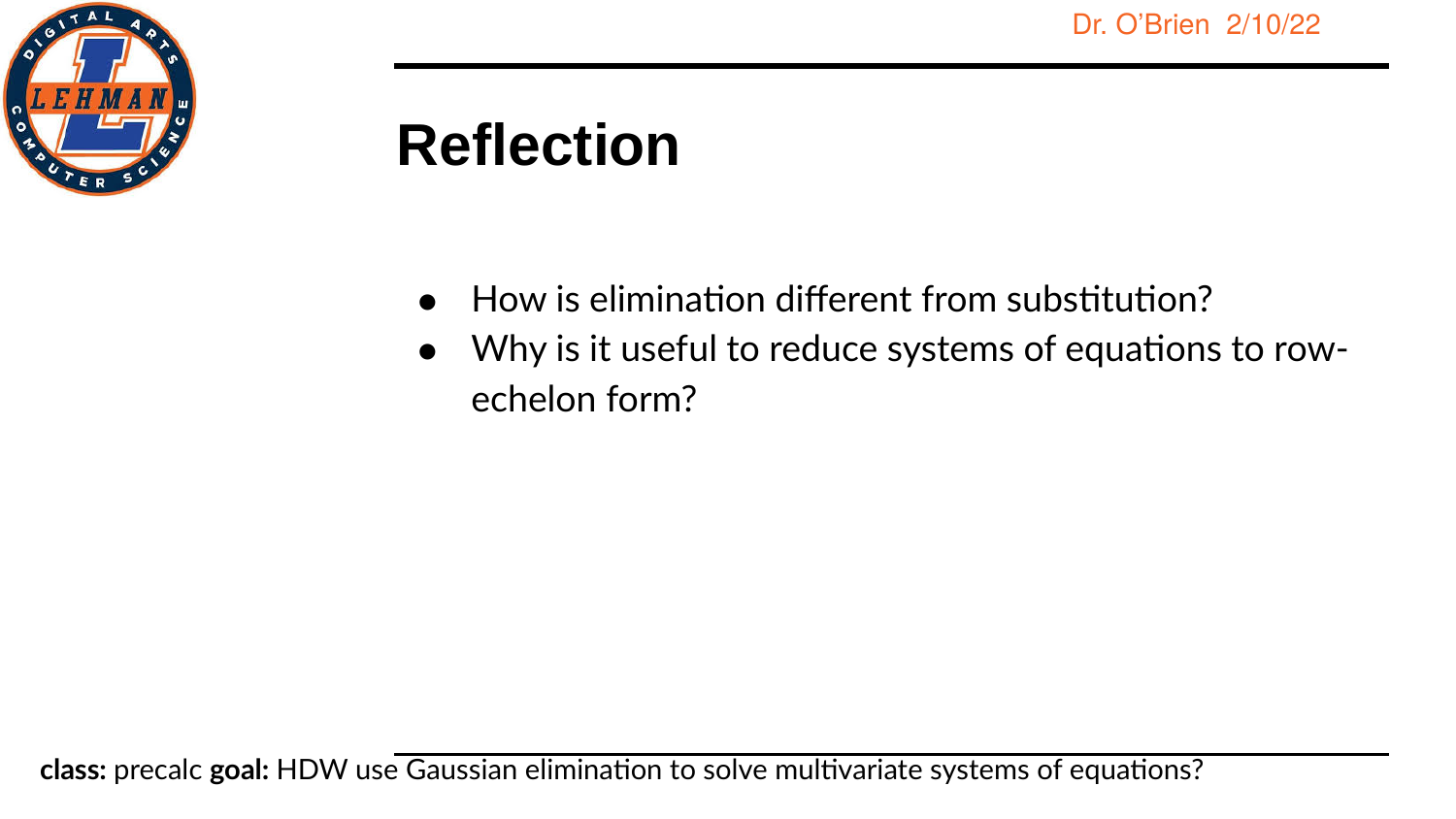

# Reflection
How is elimination different from substitution?
Why is it useful to reduce systems of equations to row-echelon form?